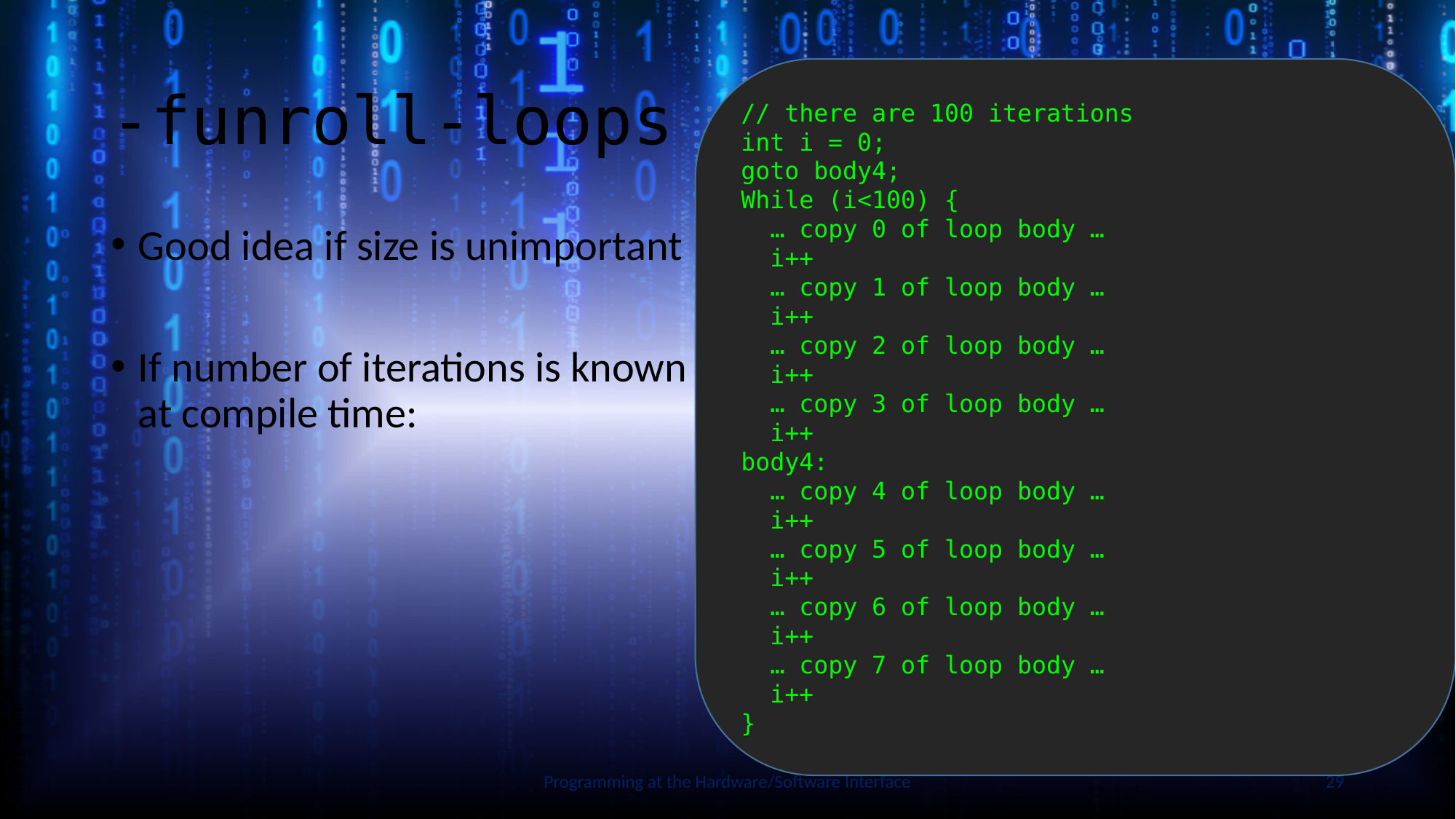

# -funroll-loops
// there are 100 iterations
int i = 0;
goto body4;
While (i<100) {
  … copy 0 of loop body …
  i++
  … copy 1 of loop body …
  i++
  … copy 2 of loop body …
  i++
  … copy 3 of loop body …
  i++
body4:
  … copy 4 of loop body …
  i++
  … copy 5 of loop body …
  i++
  … copy 6 of loop body …
  i++
  … copy 7 of loop body …
  i++
}
Good idea if size is unimportant

If number of iterations is known
at compile time:
Slide by Bohn
Programming at the Hardware/Software Interface
29